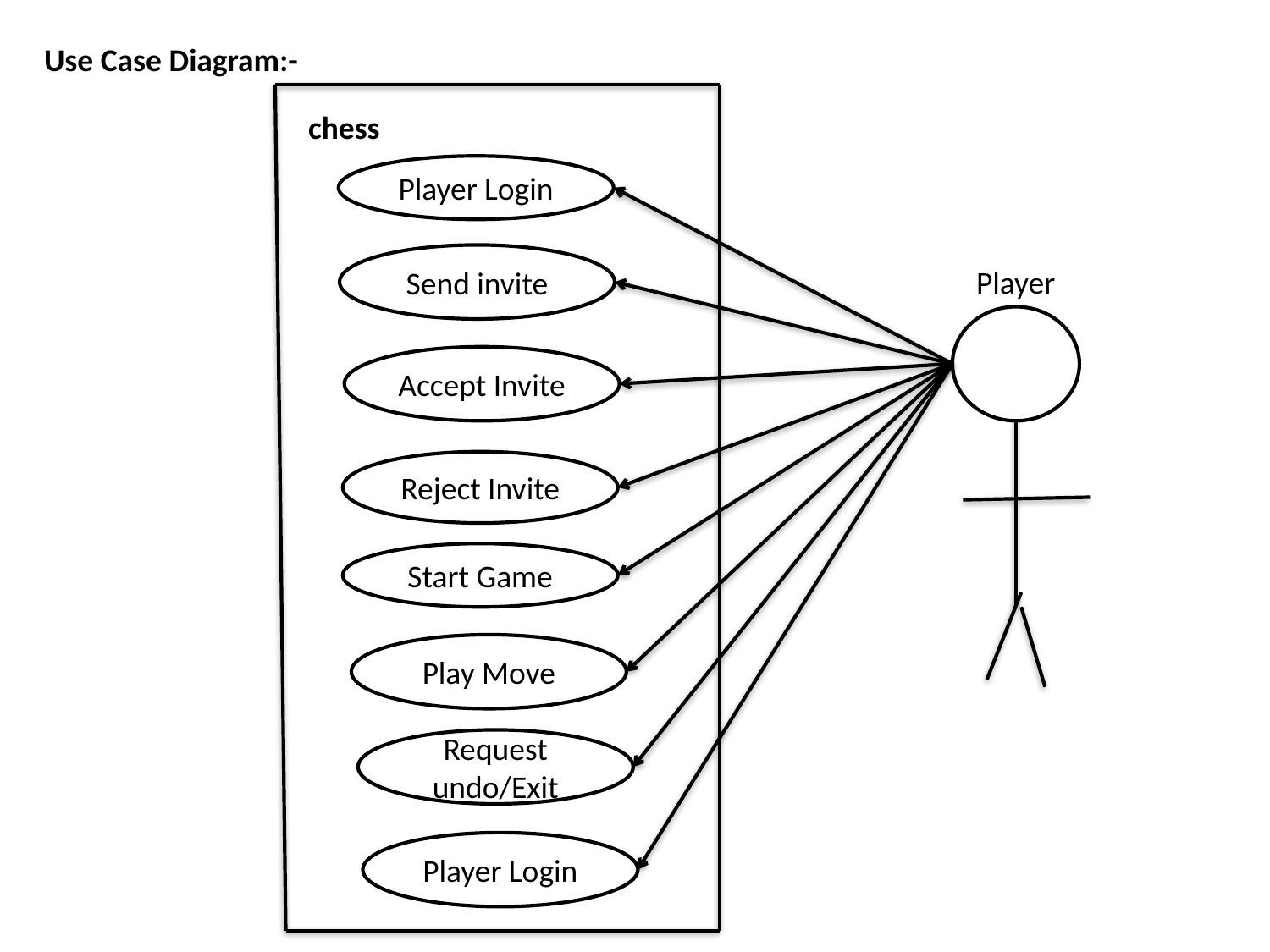

Use Case Diagram:-
chess
Player Login
Send invite
Player

Accept Invite
Reject Invite
Start Game
Play Move
Request undo/Exit
Player Login